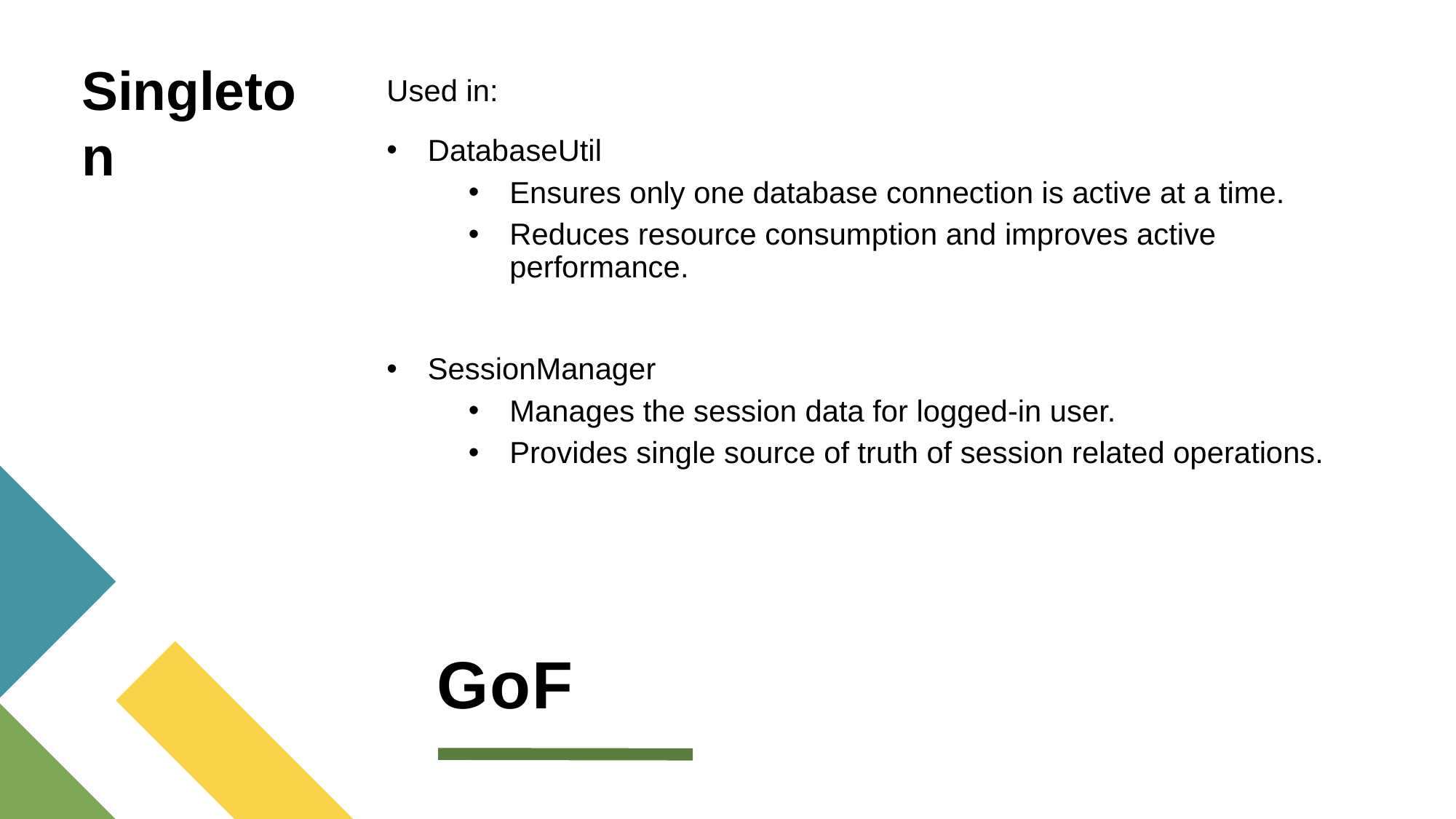

Singleton
Used in:
DatabaseUtil
Ensures only one database connection is active at a time.
Reduces resource consumption and improves active performance.

SessionManager
Manages the session data for logged-in user.
Provides single source of truth of session related operations.
# GoF